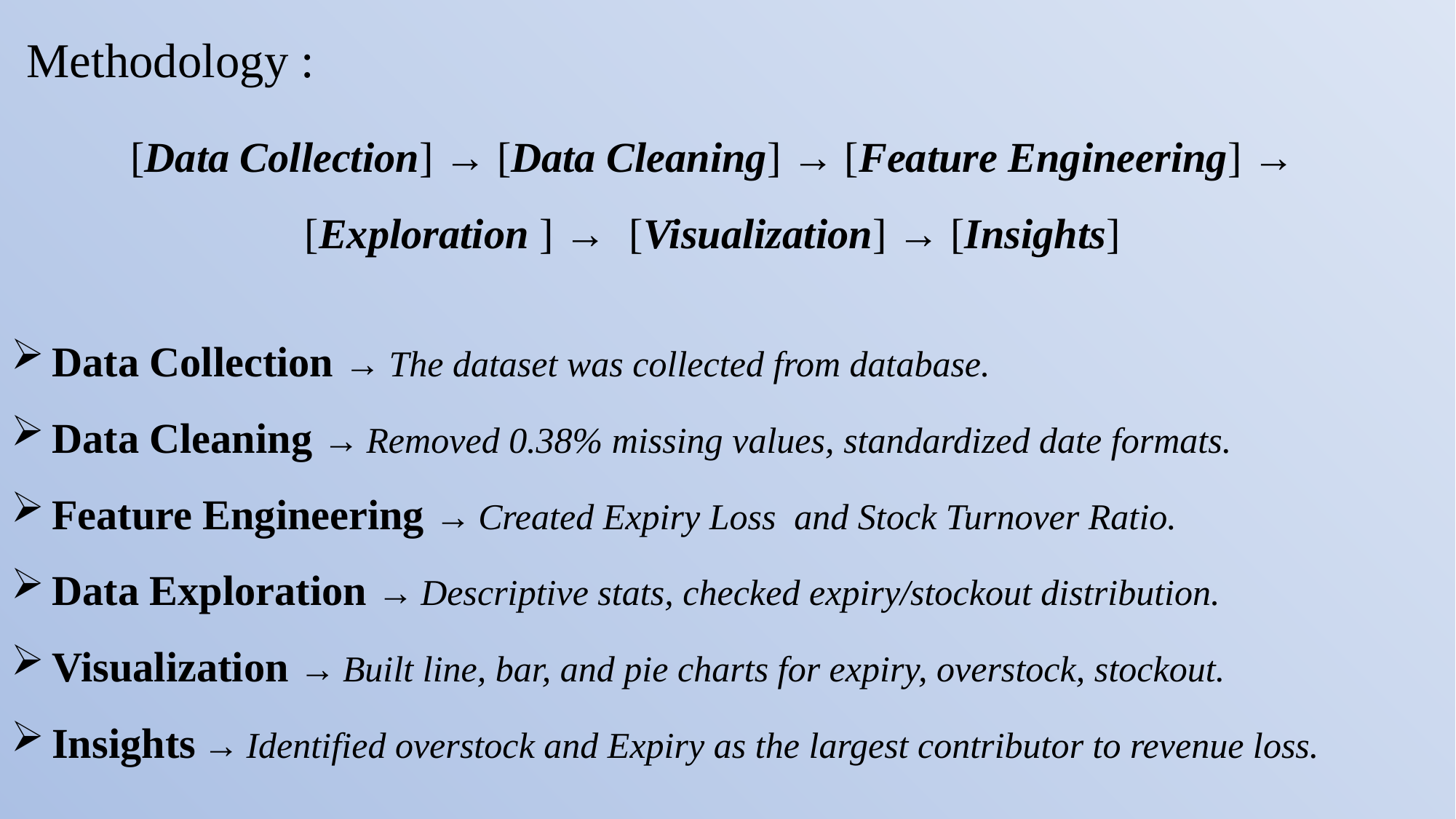

Methodology :
[Data Collection] → [Data Cleaning] → [Feature Engineering] → [Exploration ] →  [Visualization] → [Insights]
Data Collection → The dataset was collected from database.
Data Cleaning → Removed 0.38% missing values, standardized date formats.
Feature Engineering → Created Expiry Loss  and Stock Turnover Ratio.
Data Exploration → Descriptive stats, checked expiry/stockout distribution.
Visualization → Built line, bar, and pie charts for expiry, overstock, stockout.
Insights → Identified overstock and Expiry as the largest contributor to revenue loss.